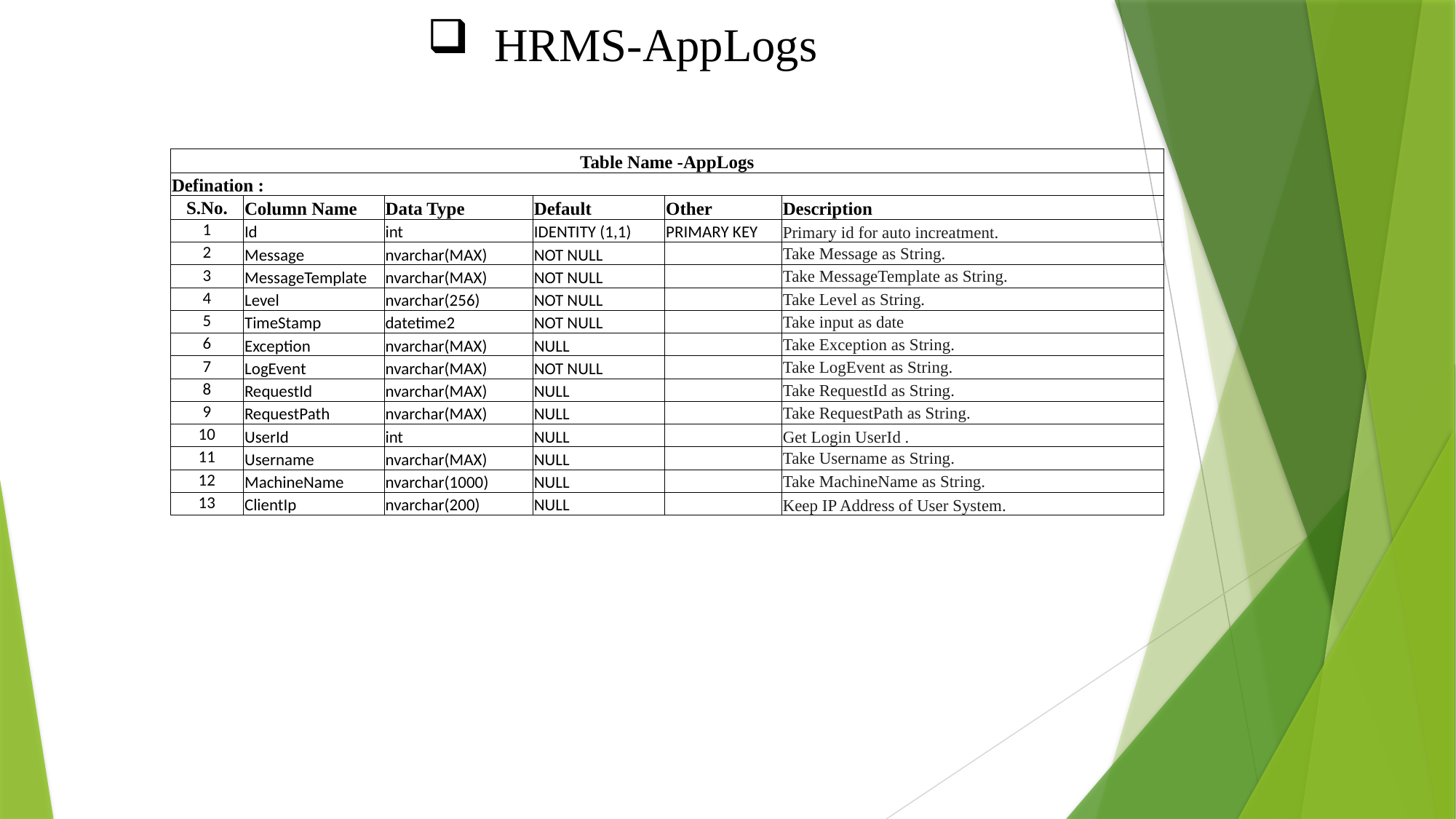

HRMS-AppLogs
| Table Name -AppLogs |  |  |  |  |  |
| --- | --- | --- | --- | --- | --- |
| Defination : |  |  |  |  |  |
| S.No. | Column Name | Data Type | Default | Other | Description |
| 1 | Id | int | IDENTITY (1,1) | PRIMARY KEY | Primary id for auto increatment. |
| 2 | Message | nvarchar(MAX) | NOT NULL |  | Take Message as String. |
| 3 | MessageTemplate | nvarchar(MAX) | NOT NULL |  | Take MessageTemplate as String. |
| 4 | Level | nvarchar(256) | NOT NULL |  | Take Level as String. |
| 5 | TimeStamp | datetime2 | NOT NULL |  | Take input as date |
| 6 | Exception | nvarchar(MAX) | NULL |  | Take Exception as String. |
| 7 | LogEvent | nvarchar(MAX) | NOT NULL |  | Take LogEvent as String. |
| 8 | RequestId | nvarchar(MAX) | NULL |  | Take RequestId as String. |
| 9 | RequestPath | nvarchar(MAX) | NULL |  | Take RequestPath as String. |
| 10 | UserId | int | NULL |  | Get Login UserId . |
| 11 | Username | nvarchar(MAX) | NULL |  | Take Username as String. |
| 12 | MachineName | nvarchar(1000) | NULL |  | Take MachineName as String. |
| 13 | ClientIp | nvarchar(200) | NULL |  | Keep IP Address of User System. |